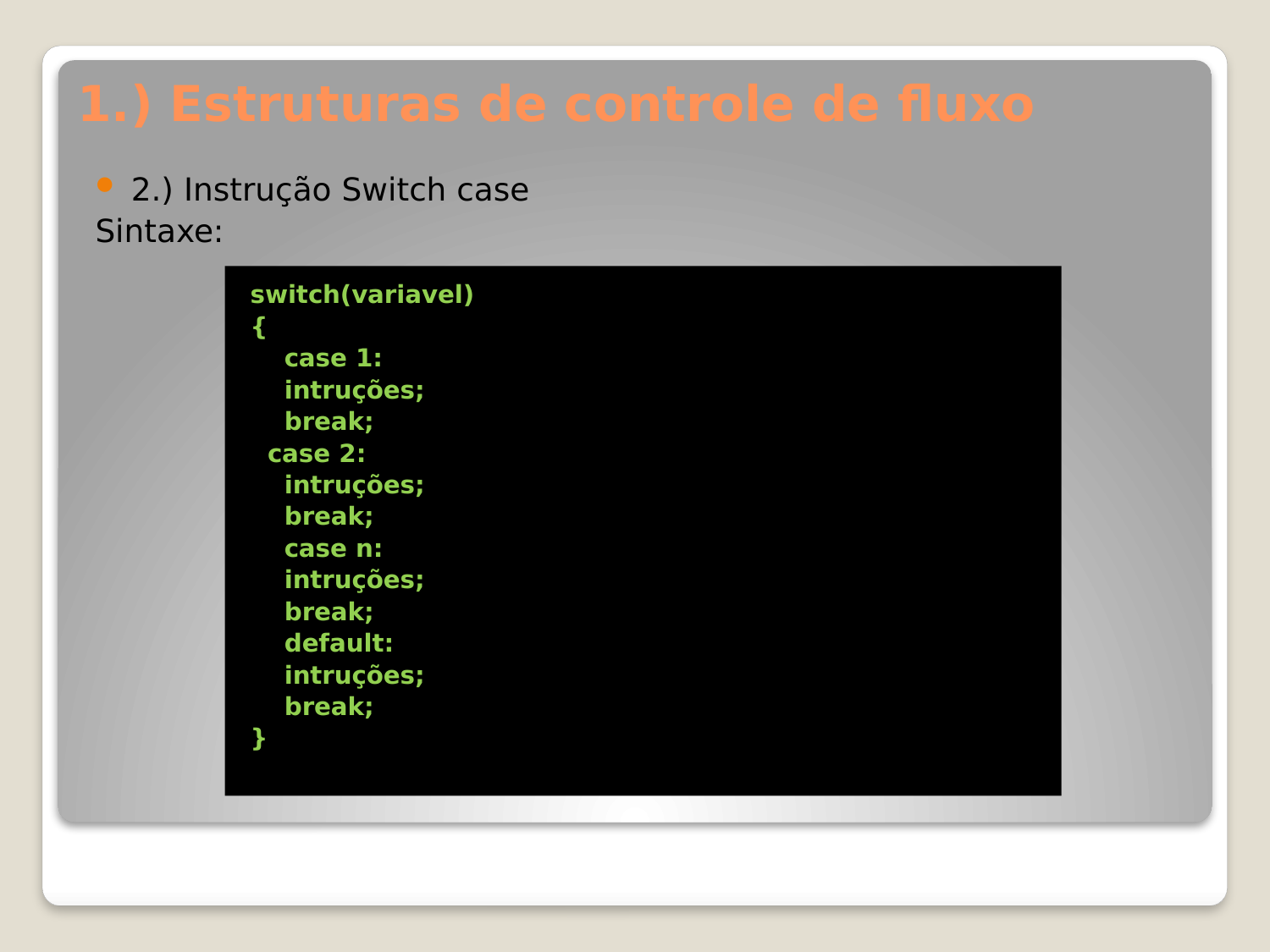

# 1.) Estruturas de controle de fluxo
2.) Instrução Switch case
Sintaxe:

switch(variavel)
{
	case 1:
		intruções;
		break;
  case 2:
		intruções;
		break;
	case n:
		intruções;
		break;
	default:
		intruções;
		break;
}